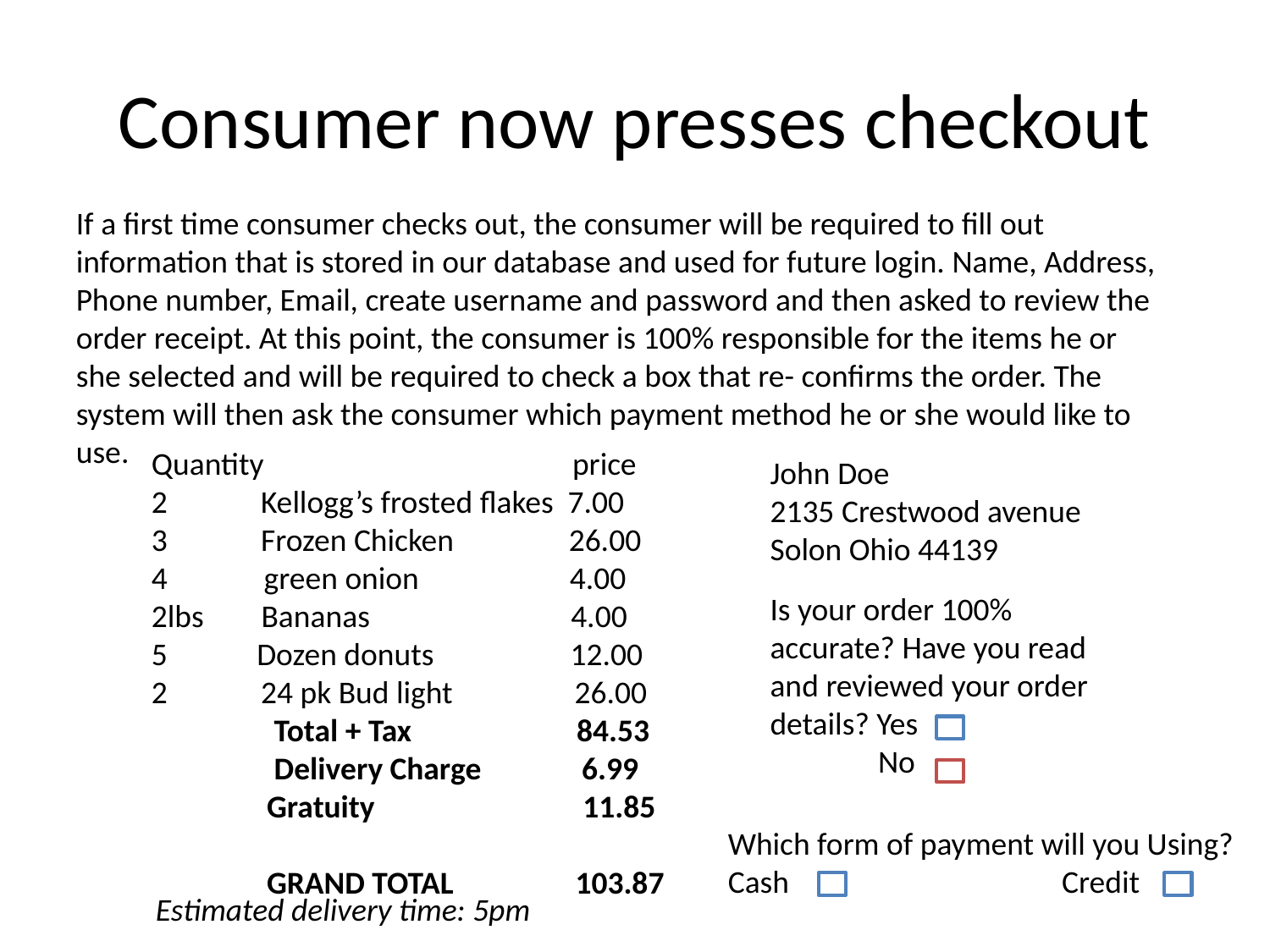

# Consumer now presses checkout
If a first time consumer checks out, the consumer will be required to fill out information that is stored in our database and used for future login. Name, Address, Phone number, Email, create username and password and then asked to review the order receipt. At this point, the consumer is 100% responsible for the items he or she selected and will be required to check a box that re- confirms the order. The system will then ask the consumer which payment method he or she would like to use.
Quantity                                           price
2             Kellogg’s frosted flakes  7.00
3             Frozen Chicken                26.00
         green onion                     4.00
2lbs        Bananas                            4.00
        Dozen donuts                   12.00
2             24 pk Bud light                 26.00
                 Total + Tax                       84.53
                 Delivery Charge              6.99
                Gratuity                             11.85
                GRAND TOTAL                 103.87
John Doe
2135 Crestwood avenue
Solon Ohio 44139
Is your order 100% accurate? Have you read and reviewed your order details? Yes
               No

Which form of payment will you Using?
Cash                                      Credit

Estimated delivery time: 5pm